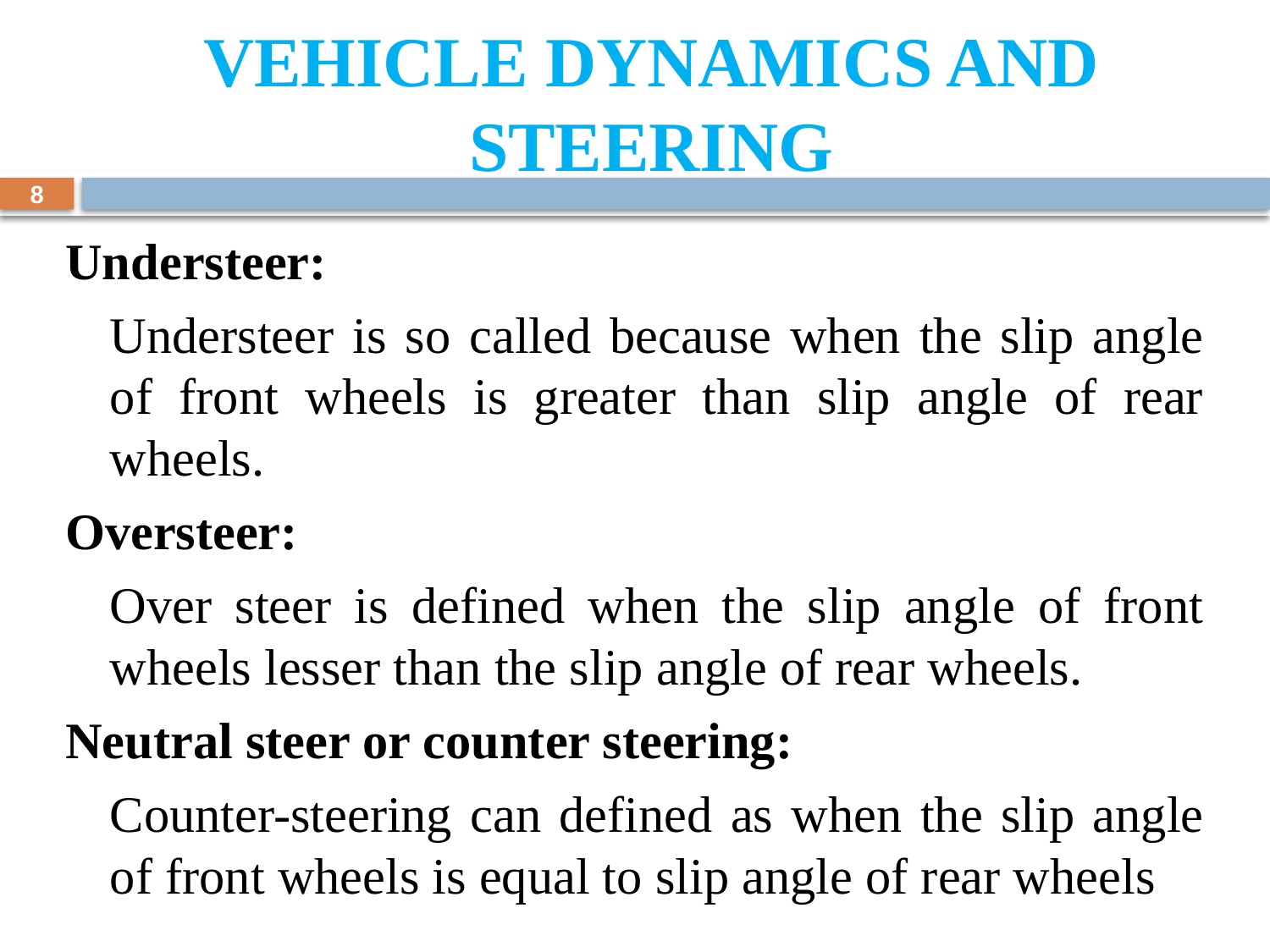

# VEHICLE DYNAMICS AND STEERING
8
Understeer:
	Understeer is so called because when the slip angle of front wheels is greater than slip angle of rear wheels.
Oversteer:
	Over steer is defined when the slip angle of front wheels lesser than the slip angle of rear wheels.
Neutral steer or counter steering:
	Counter-steering can defined as when the slip angle of front wheels is equal to slip angle of rear wheels